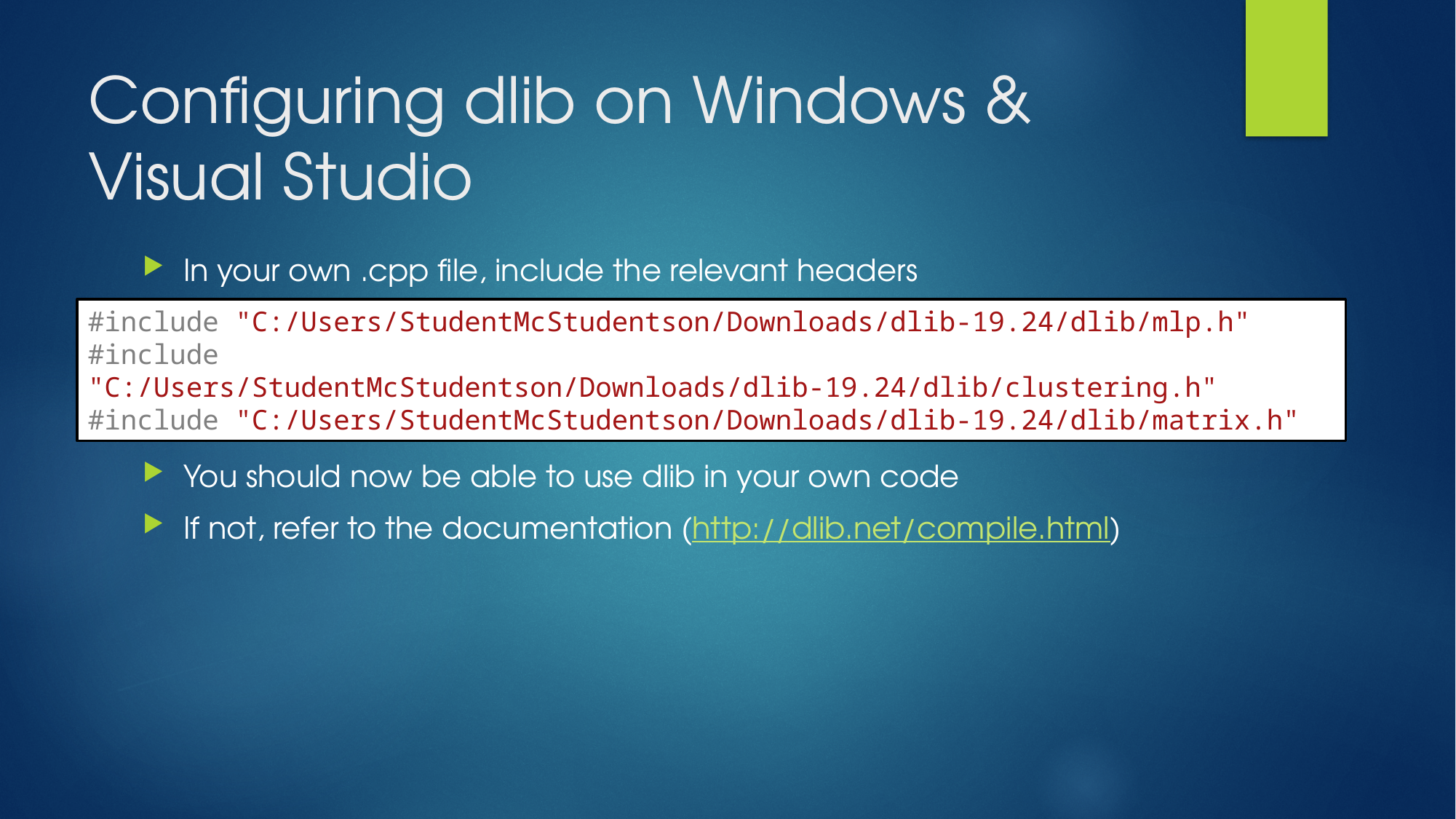

# Configuring dlib on Windows & Visual Studio
In your own .cpp file, include the relevant headers

You should now be able to use dlib in your own code
If not, refer to the documentation (http://dlib.net/compile.html)
#include "C:/Users/StudentMcStudentson/Downloads/dlib-19.24/dlib/mlp.h"
#include "C:/Users/StudentMcStudentson/Downloads/dlib-19.24/dlib/clustering.h"
#include "C:/Users/StudentMcStudentson/Downloads/dlib-19.24/dlib/matrix.h"